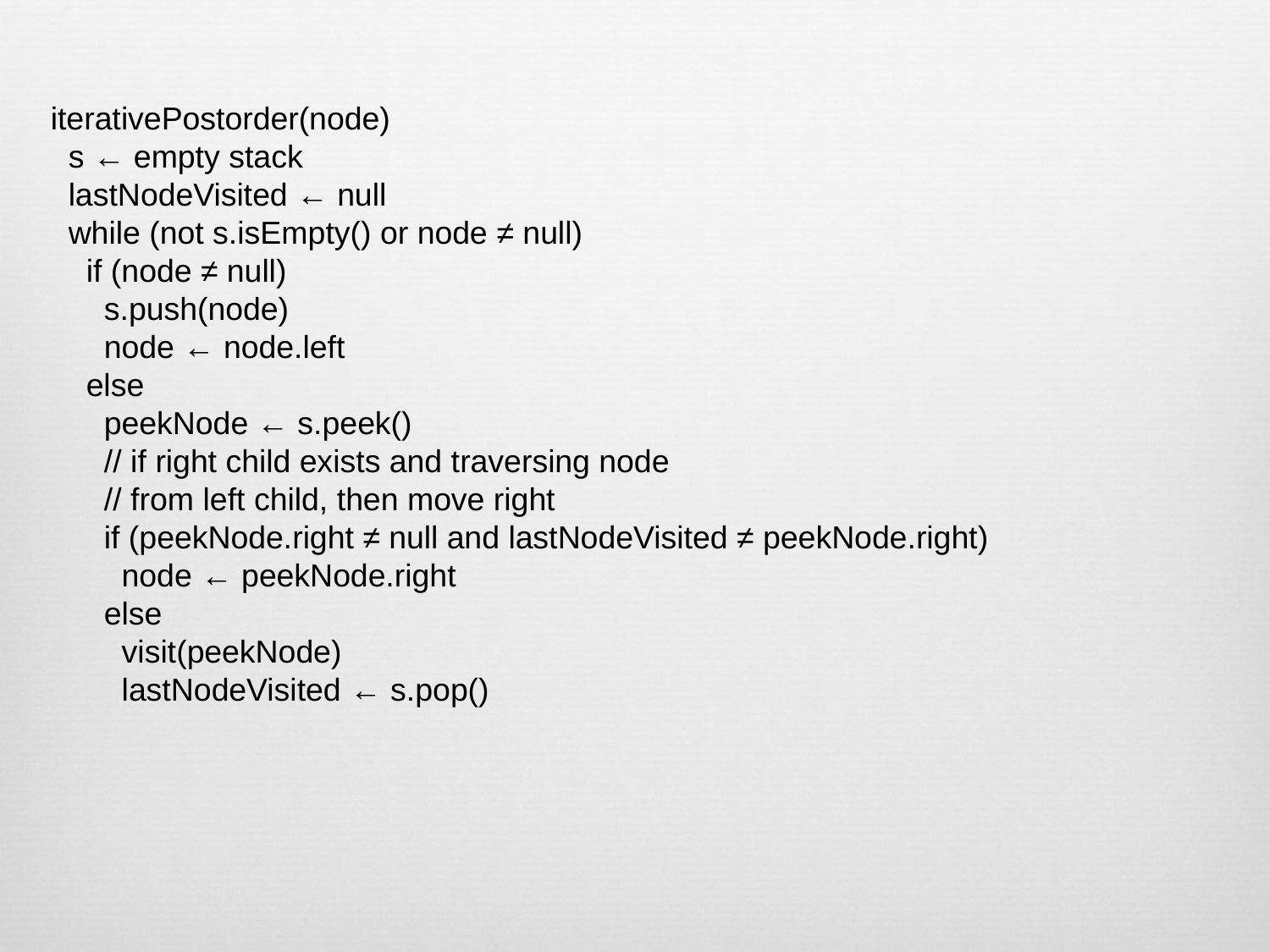

iterativePostorder(node)
  s ← empty stack
  lastNodeVisited ← null
  while (not s.isEmpty() or node ≠ null)
    if (node ≠ null)
      s.push(node)
      node ← node.left
    else
      peekNode ← s.peek()
      // if right child exists and traversing node
      // from left child, then move right
      if (peekNode.right ≠ null and lastNodeVisited ≠ peekNode.right)
        node ← peekNode.right
      else
        visit(peekNode)
        lastNodeVisited ← s.pop()